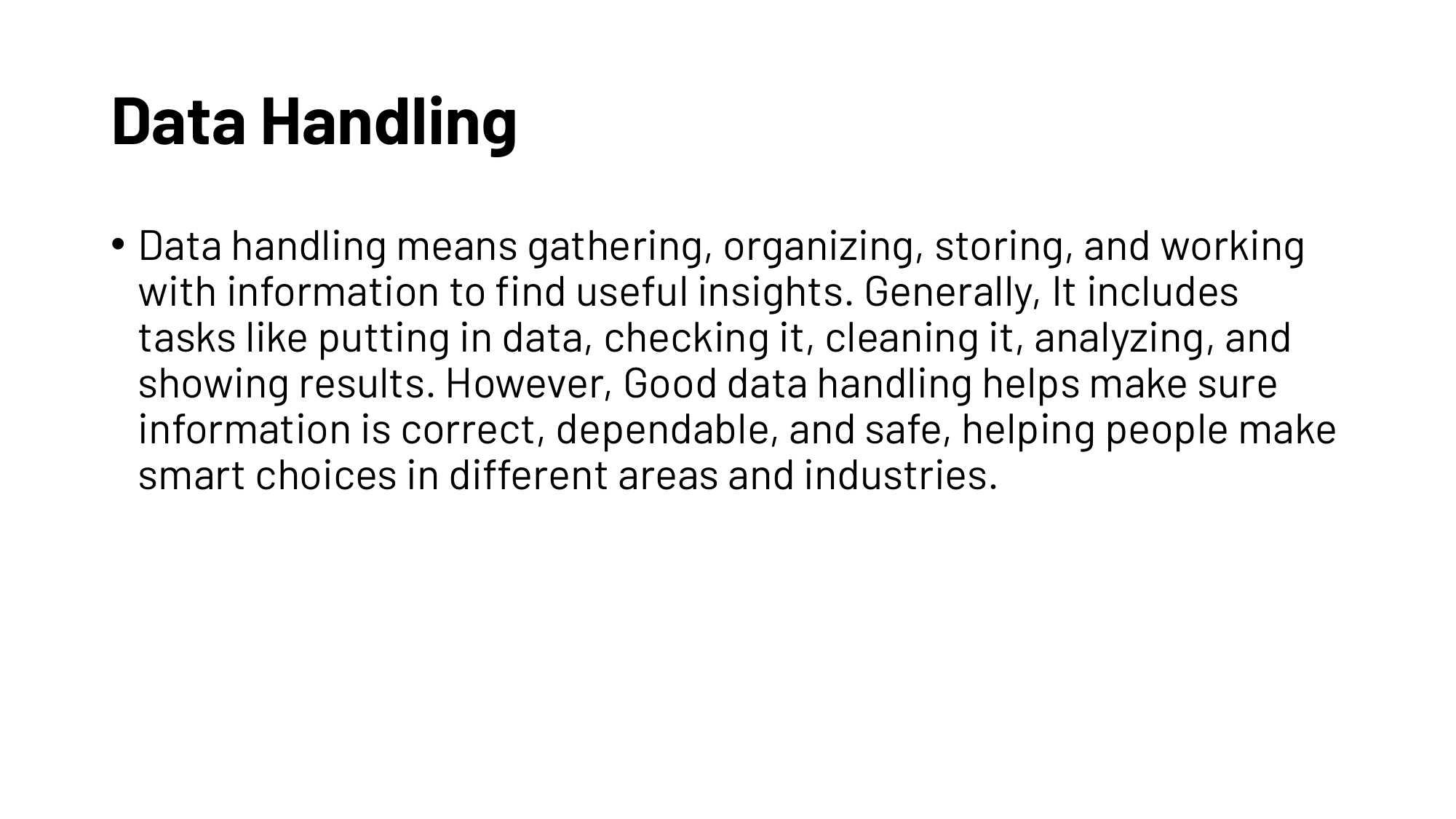

# Data Handling
Data handling means gathering, organizing, storing, and working with information to find useful insights. Generally, It includes tasks like putting in data, checking it, cleaning it, analyzing, and showing results. However, Good data handling helps make sure information is correct, dependable, and safe, helping people make smart choices in different areas and industries.